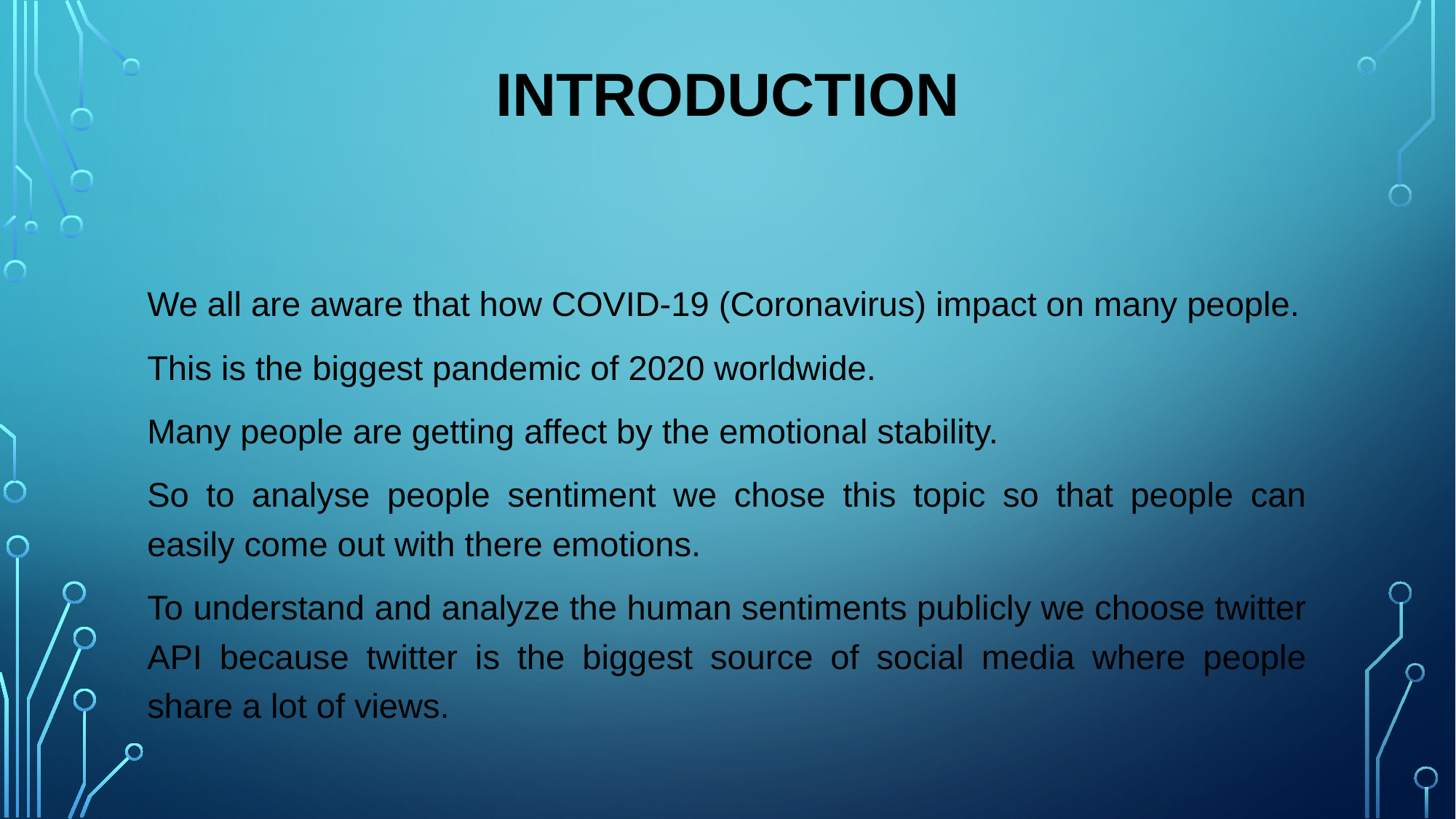

# INTRODUCTION
We all are aware that how COVID-19 (Coronavirus) impact on many people.
This is the biggest pandemic of 2020 worldwide.
Many people are getting affect by the emotional stability.
So to analyse people sentiment we chose this topic so that people can easily come out with there emotions.
To understand and analyze the human sentiments publicly we choose twitter API because twitter is the biggest source of social media where people share a lot of views.